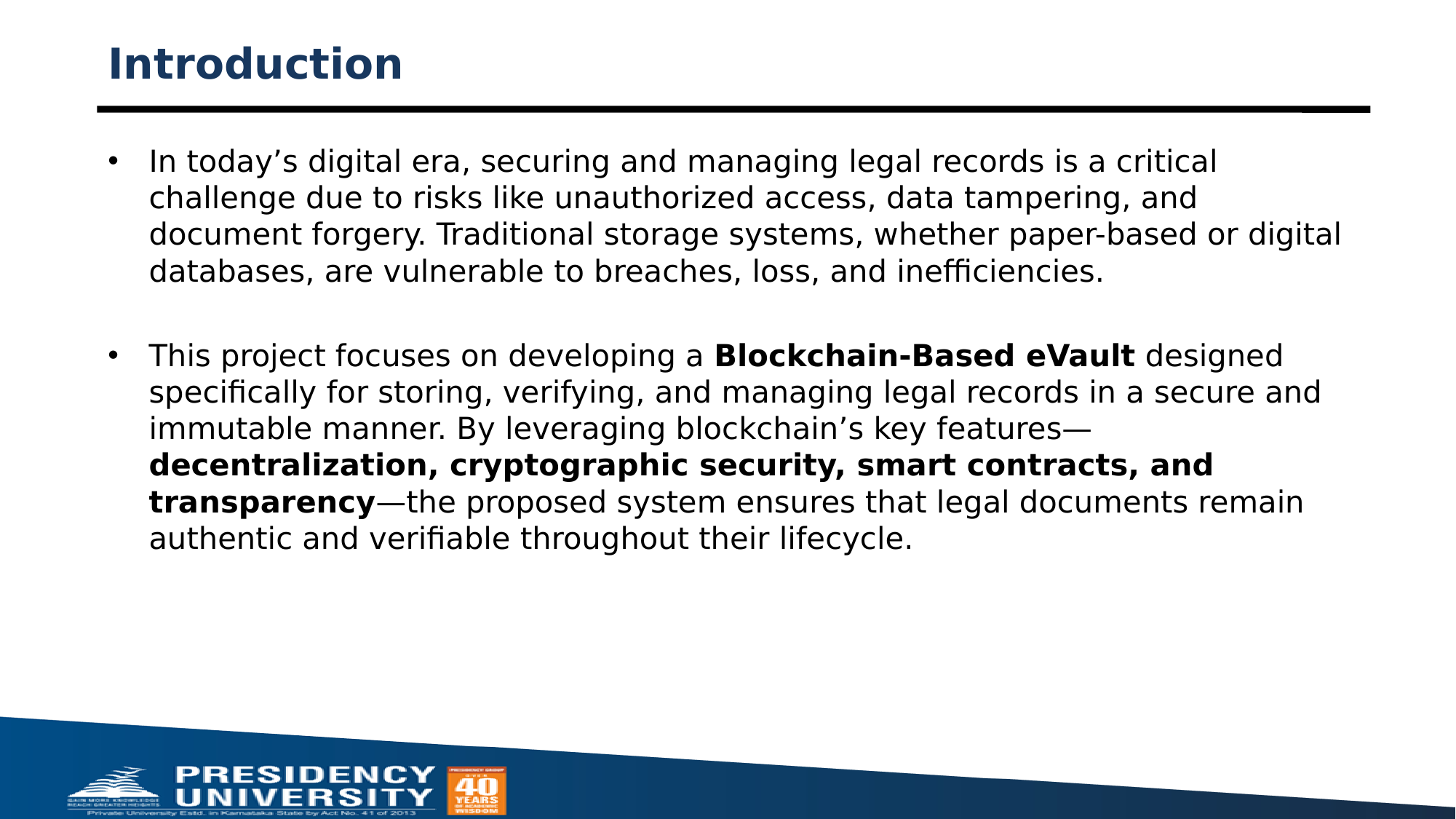

# Introduction
In today’s digital era, securing and managing legal records is a critical challenge due to risks like unauthorized access, data tampering, and document forgery. Traditional storage systems, whether paper-based or digital databases, are vulnerable to breaches, loss, and inefficiencies.

This project focuses on developing a Blockchain-Based eVault designed specifically for storing, verifying, and managing legal records in a secure and immutable manner. By leveraging blockchain’s key features—decentralization, cryptographic security, smart contracts, and transparency—the proposed system ensures that legal documents remain authentic and verifiable throughout their lifecycle.